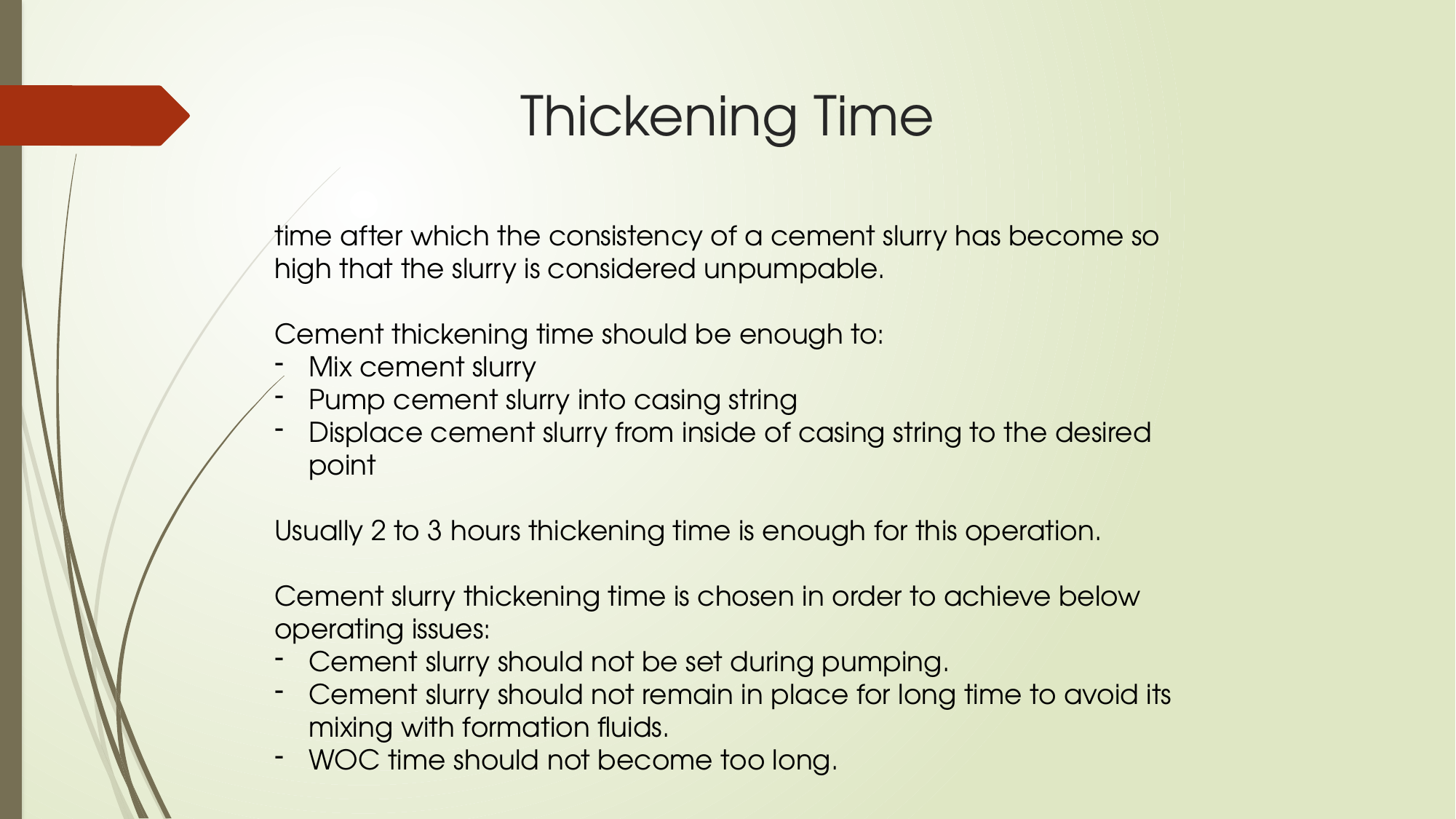

# Thickening Time
time after which the consistency of a cement slurry has become so high that the slurry is considered unpumpable.

Cement thickening time should be enough to:
Mix cement slurry
Pump cement slurry into casing string
Displace cement slurry from inside of casing string to the desired point

Usually 2 to 3 hours thickening time is enough for this operation.

Cement slurry thickening time is chosen in order to achieve below operating issues:
Cement slurry should not be set during pumping.
Cement slurry should not remain in place for long time to avoid its mixing with formation fluids.
WOC time should not become too long.